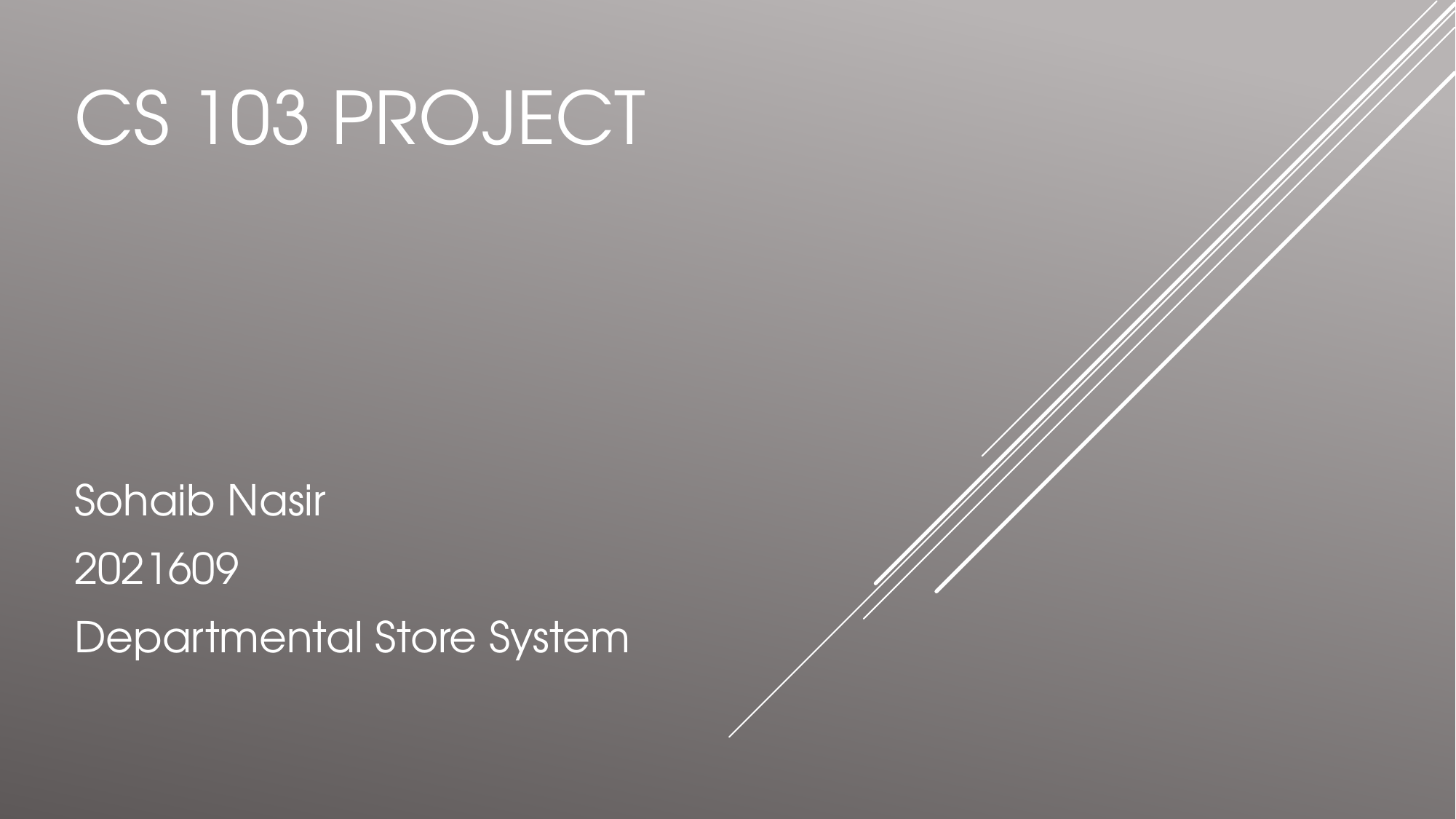

# Cs 103 Project
Sohaib Nasir
2021609
Departmental Store System